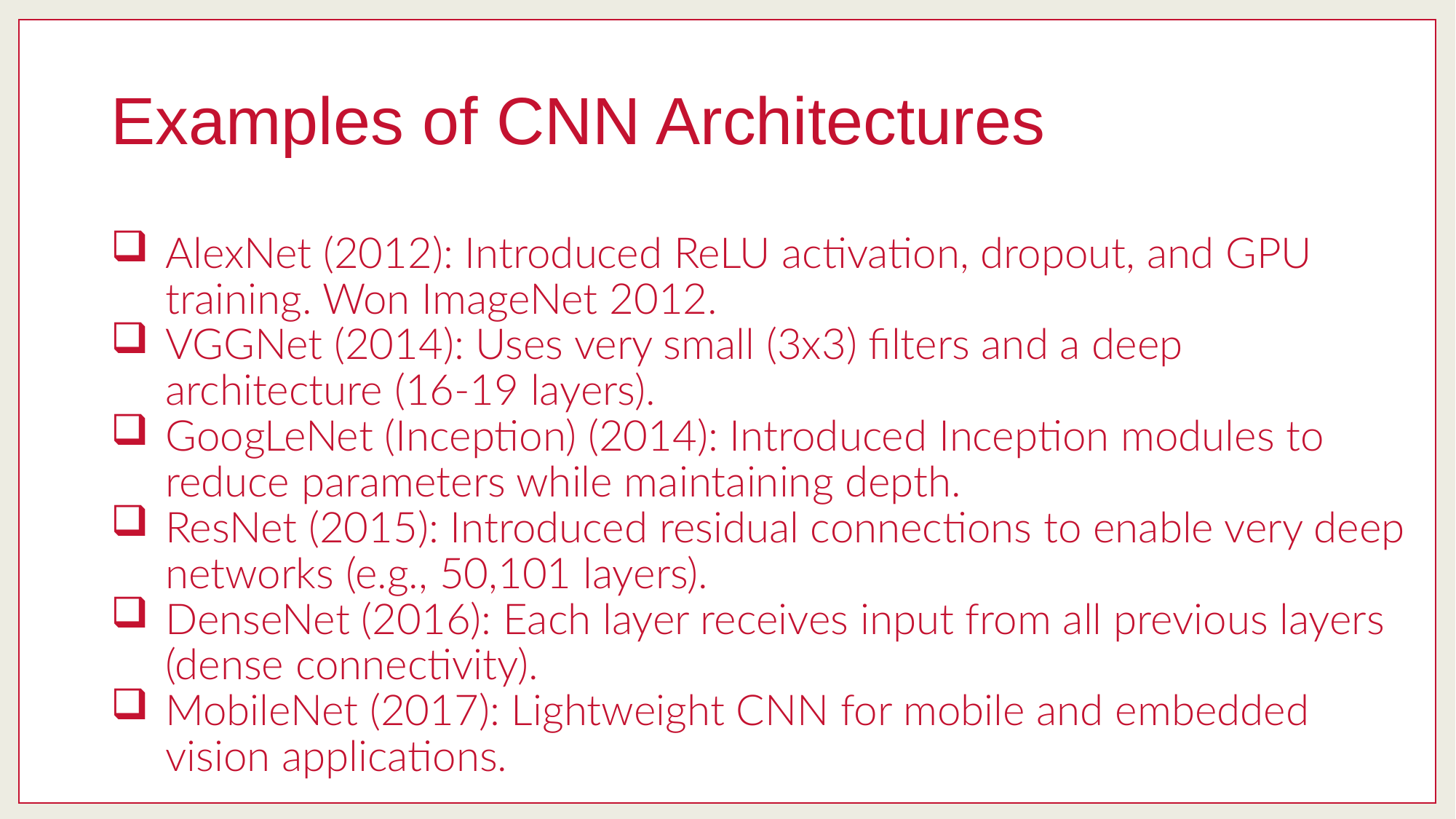

# Examples of CNN Architectures
AlexNet (2012): Introduced ReLU activation, dropout, and GPU training. Won ImageNet 2012.
VGGNet (2014): Uses very small (3x3) filters and a deep architecture (16-19 layers).
GoogLeNet (Inception) (2014): Introduced Inception modules to reduce parameters while maintaining depth.
ResNet (2015): Introduced residual connections to enable very deep networks (e.g., 50,101 layers).
DenseNet (2016): Each layer receives input from all previous layers (dense connectivity).
MobileNet (2017): Lightweight CNN for mobile and embedded vision applications.